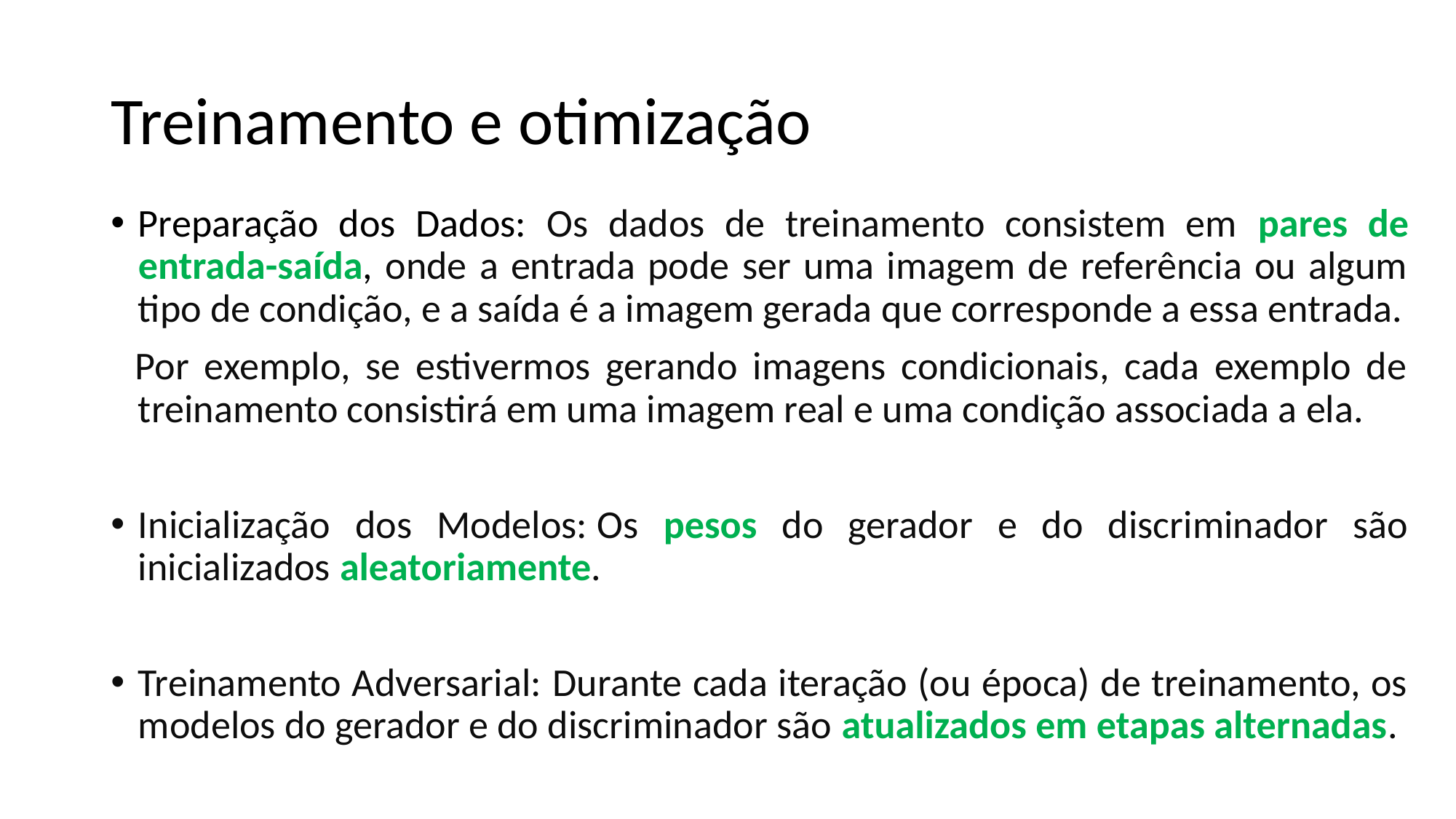

# Treinamento e otimização

Preparação dos Dados: Os dados de treinamento consistem em pares de entrada-saída, onde a entrada pode ser uma imagem de referência ou algum tipo de condição, e a saída é a imagem gerada que corresponde a essa entrada.
  Por exemplo, se estivermos gerando imagens condicionais, cada exemplo de treinamento consistirá em uma imagem real e uma condição associada a ela.

Inicialização dos Modelos: Os pesos do gerador e do discriminador são inicializados aleatoriamente.

Treinamento Adversarial: Durante cada iteração (ou época) de treinamento, os modelos do gerador e do discriminador são atualizados em etapas alternadas.